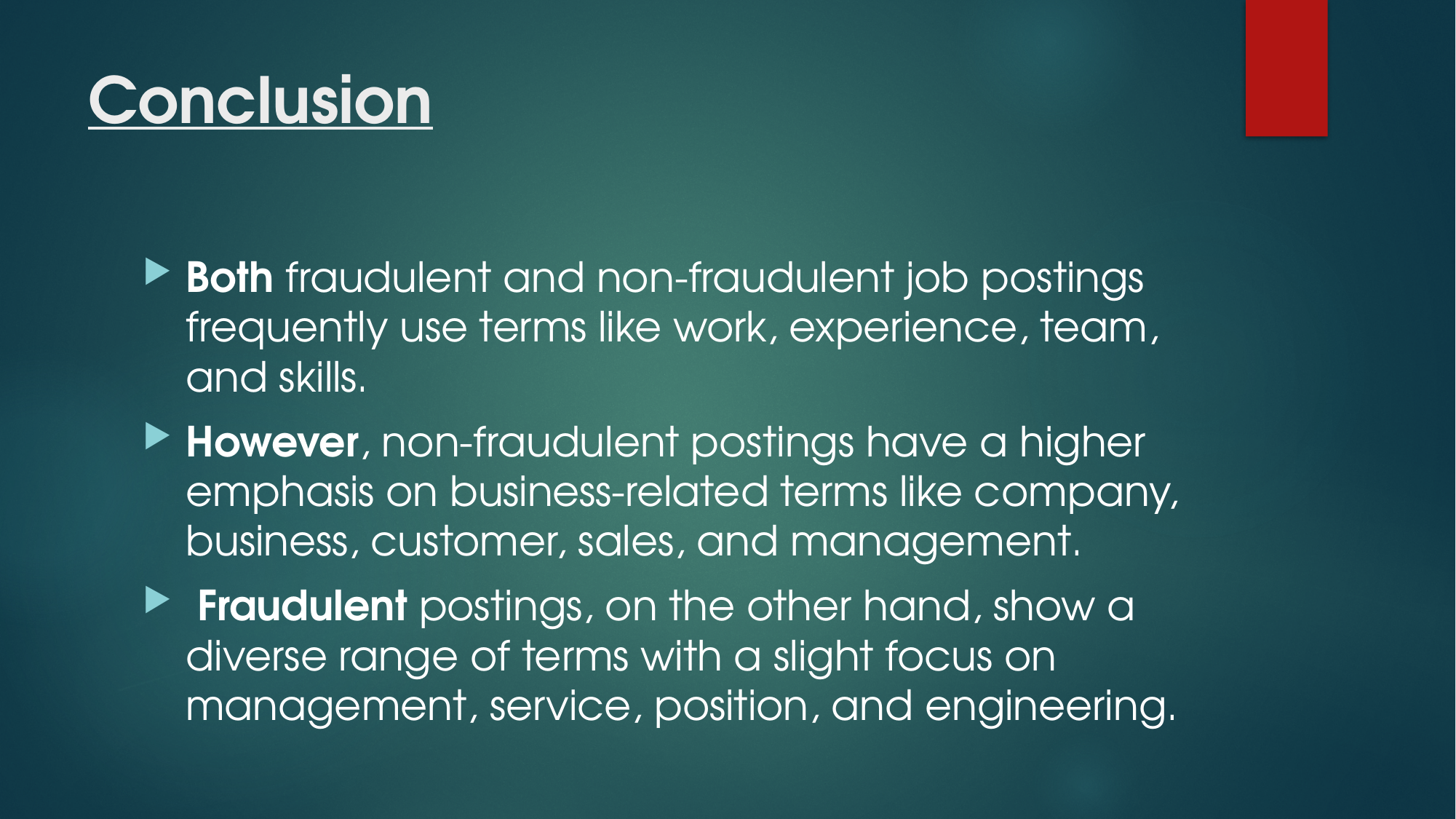

# Conclusion
Both fraudulent and non-fraudulent job postings frequently use terms like work, experience, team, and skills.
However, non-fraudulent postings have a higher emphasis on business-related terms like company, business, customer, sales, and management.
 Fraudulent postings, on the other hand, show a diverse range of terms with a slight focus on management, service, position, and engineering.